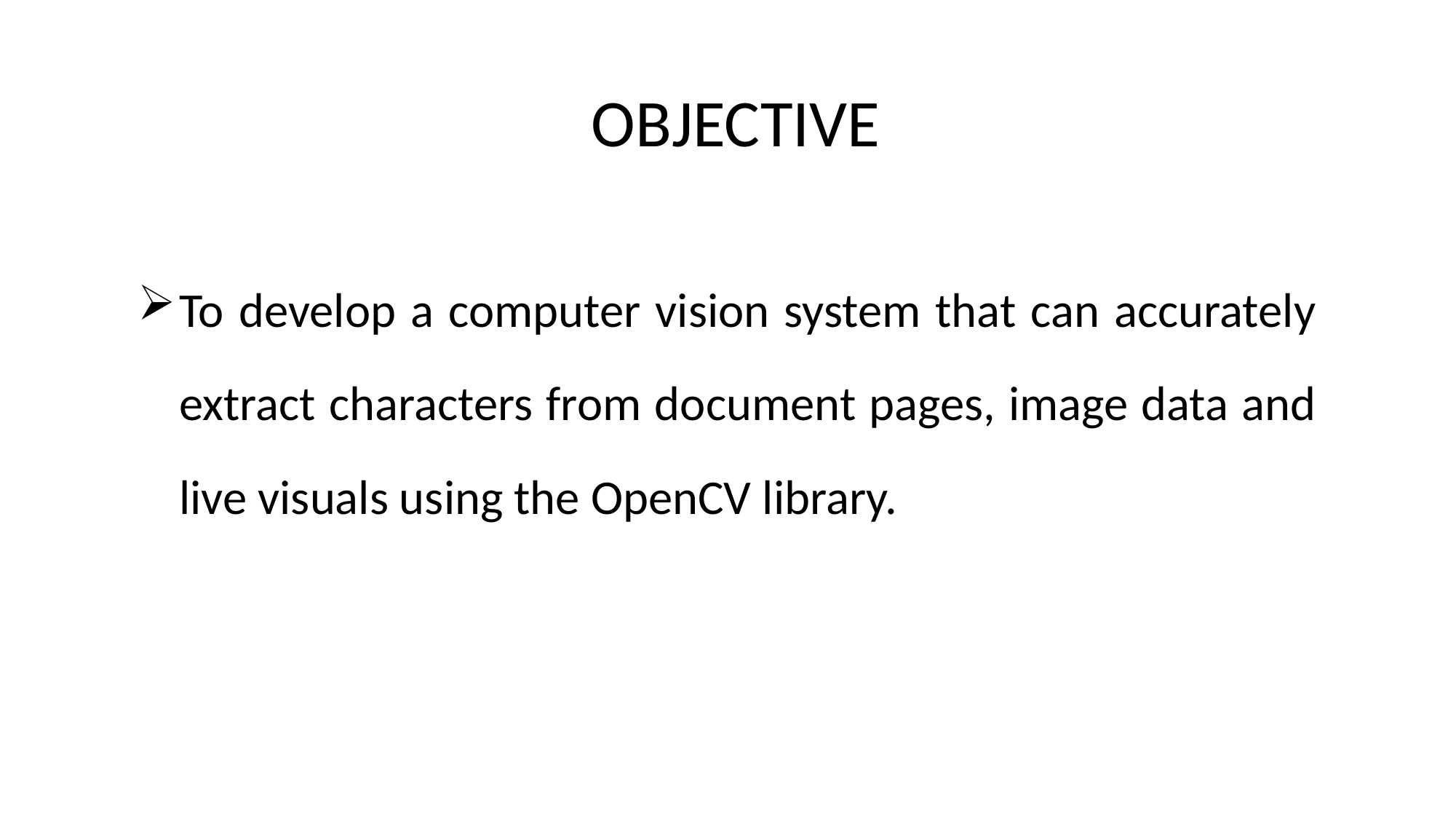

# OBJECTIVE
To develop a computer vision system that can accurately extract characters from document pages, image data and live visuals using the OpenCV library.